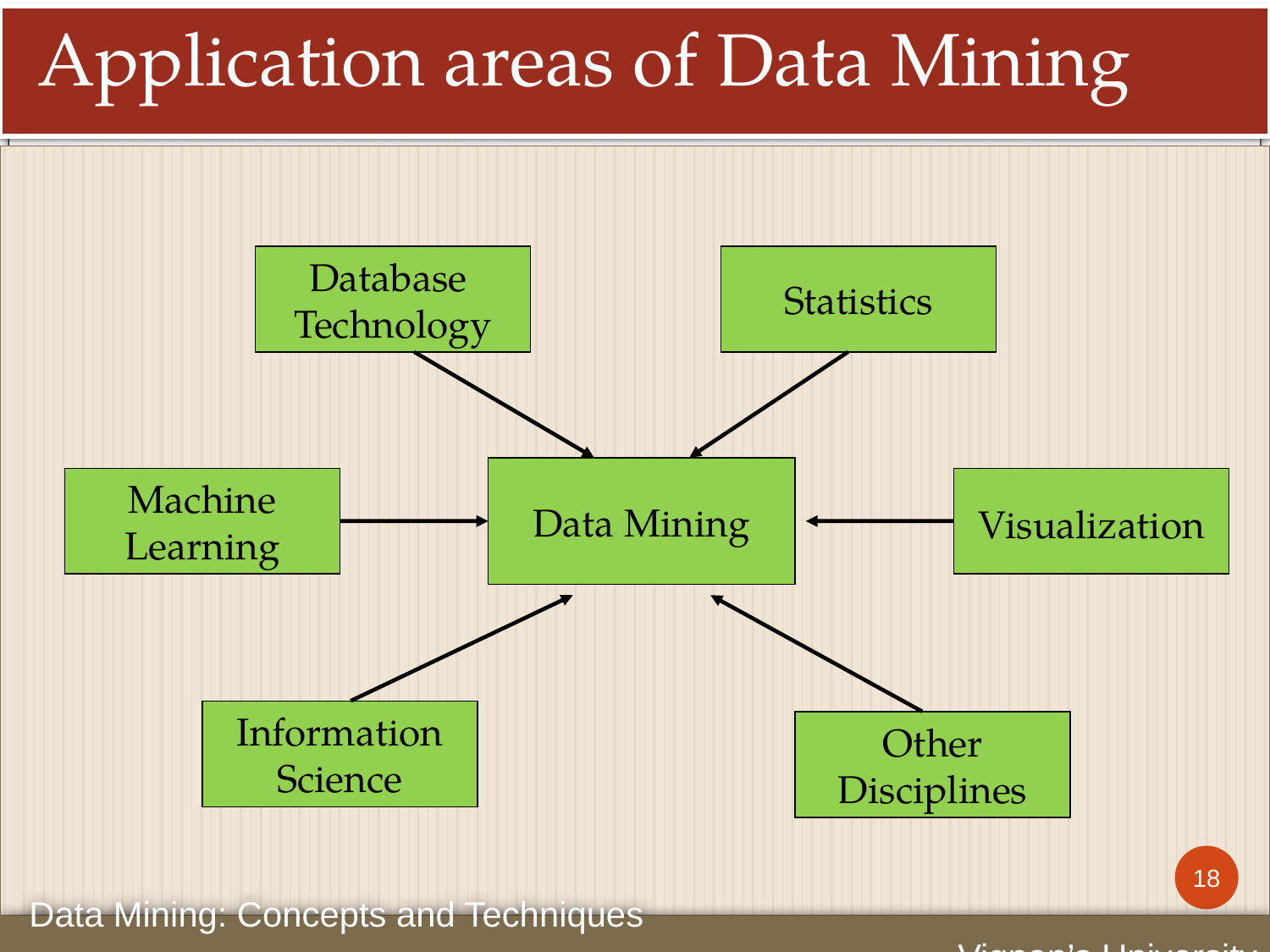

# Application areas of Data Mining

Database
Technology
Statistics

Data Mining
Machine
Learning
Visualization

Information
Science
Other
Disciplines
18
Data Mining: Concepts and Techniques                                                                Vignan’s University